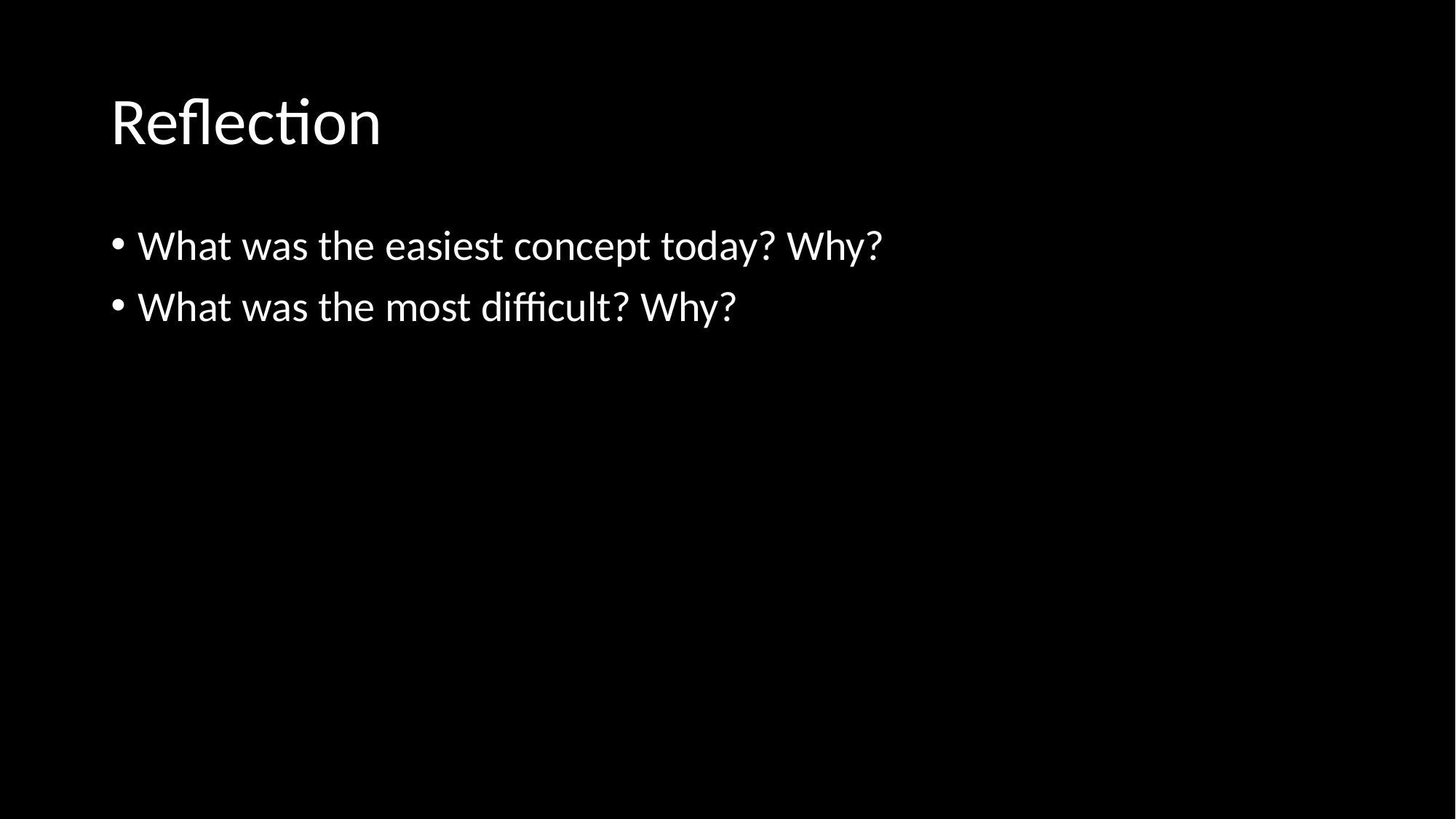

# Reflection
What was the easiest concept today? Why?
What was the most difficult? Why?